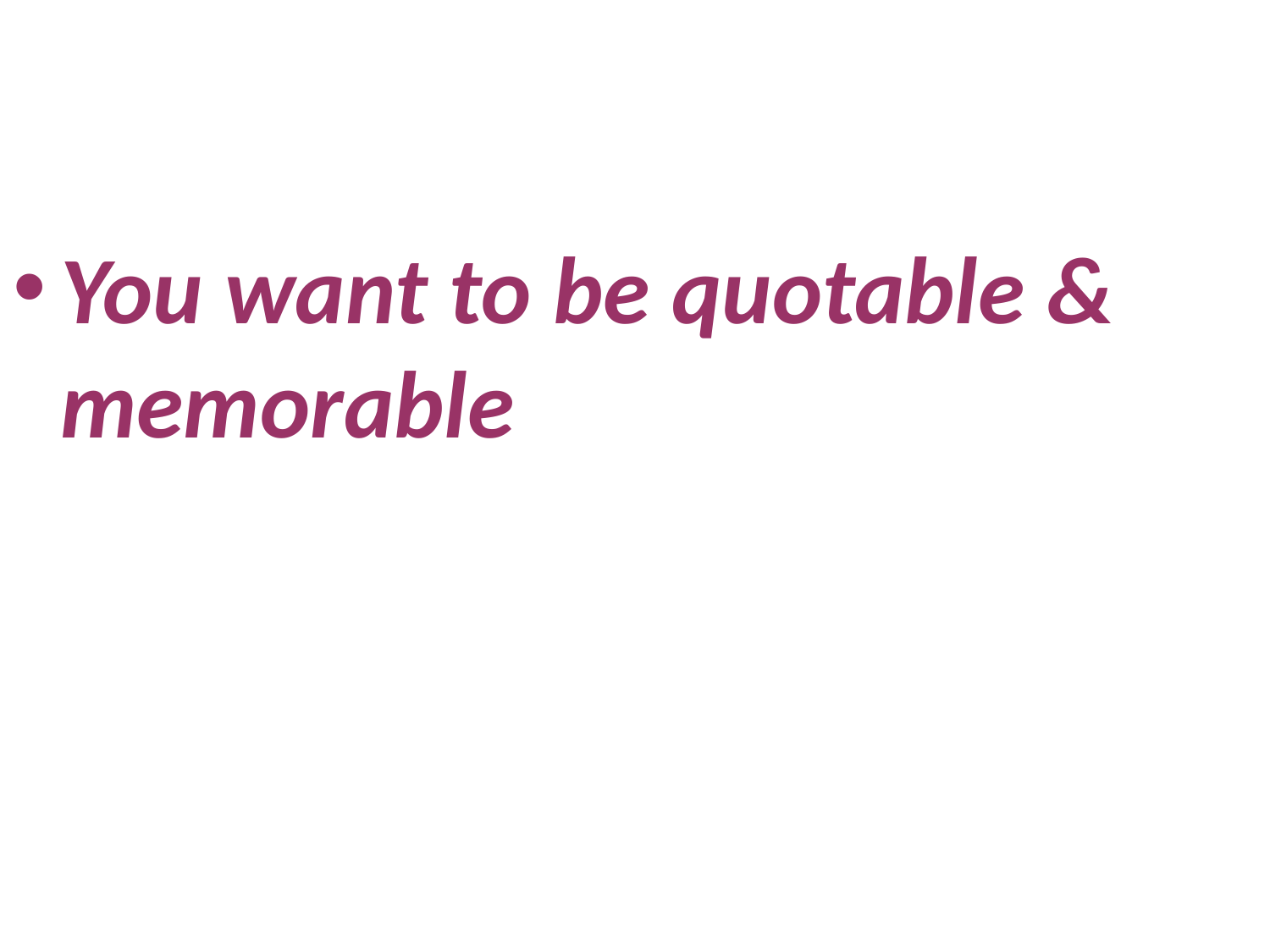

You want to be quotable & memorable